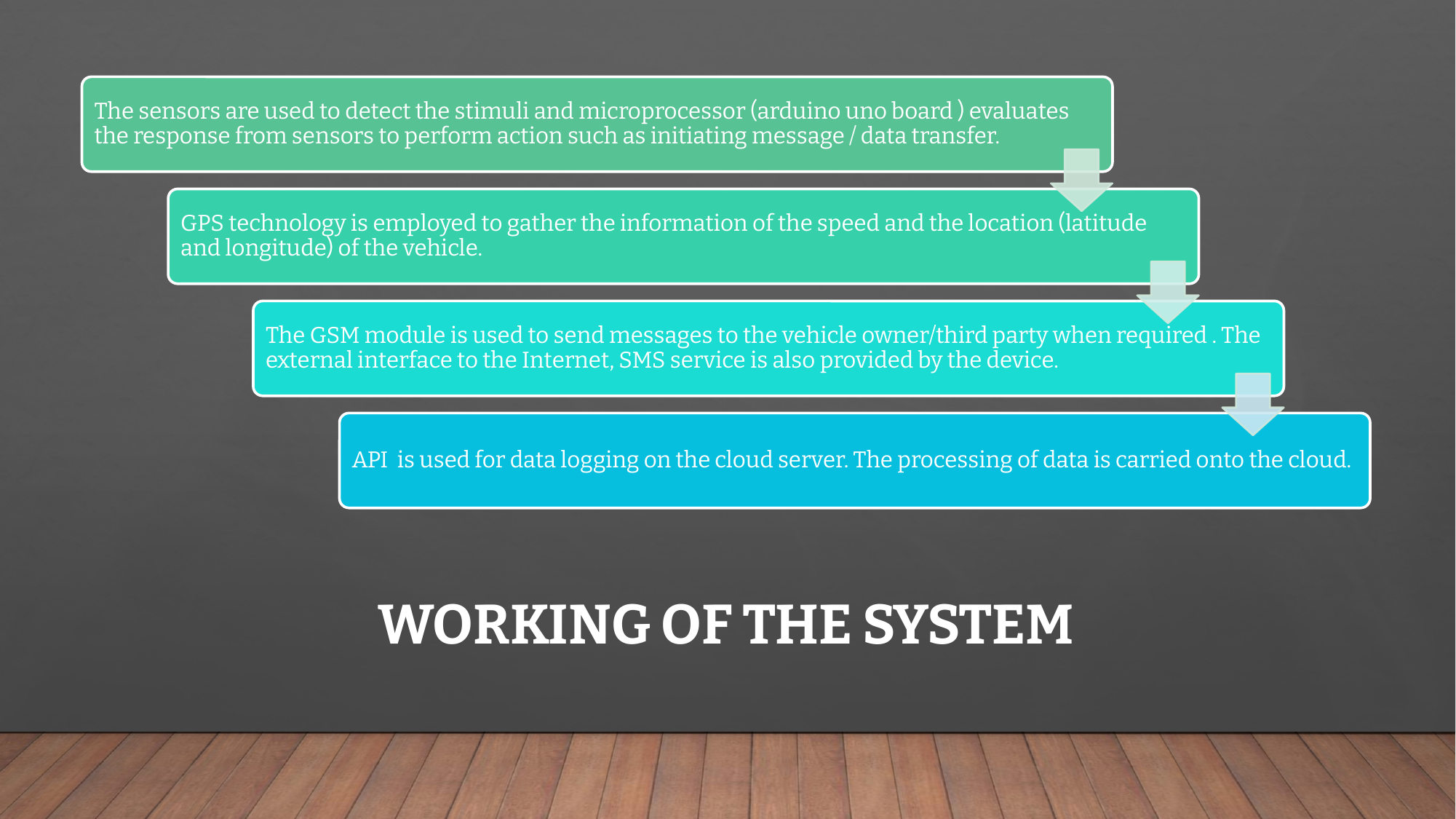

The sensors are used to detect the stimuli and microprocessor (arduino uno board ) evaluates the response from sensors to perform action such as initiating message / data transfer.
GPS technology is employed to gather the information of the speed and the location (latitude and longitude) of the vehicle.
The GSM module is used to send messages to the vehicle owner/third party when required . The external interface to the Internet, SMS service is also provided by the device.
API  is used for data logging on the cloud server. The processing of data is carried onto the cloud.

# WORKING OF THE SYSTEM